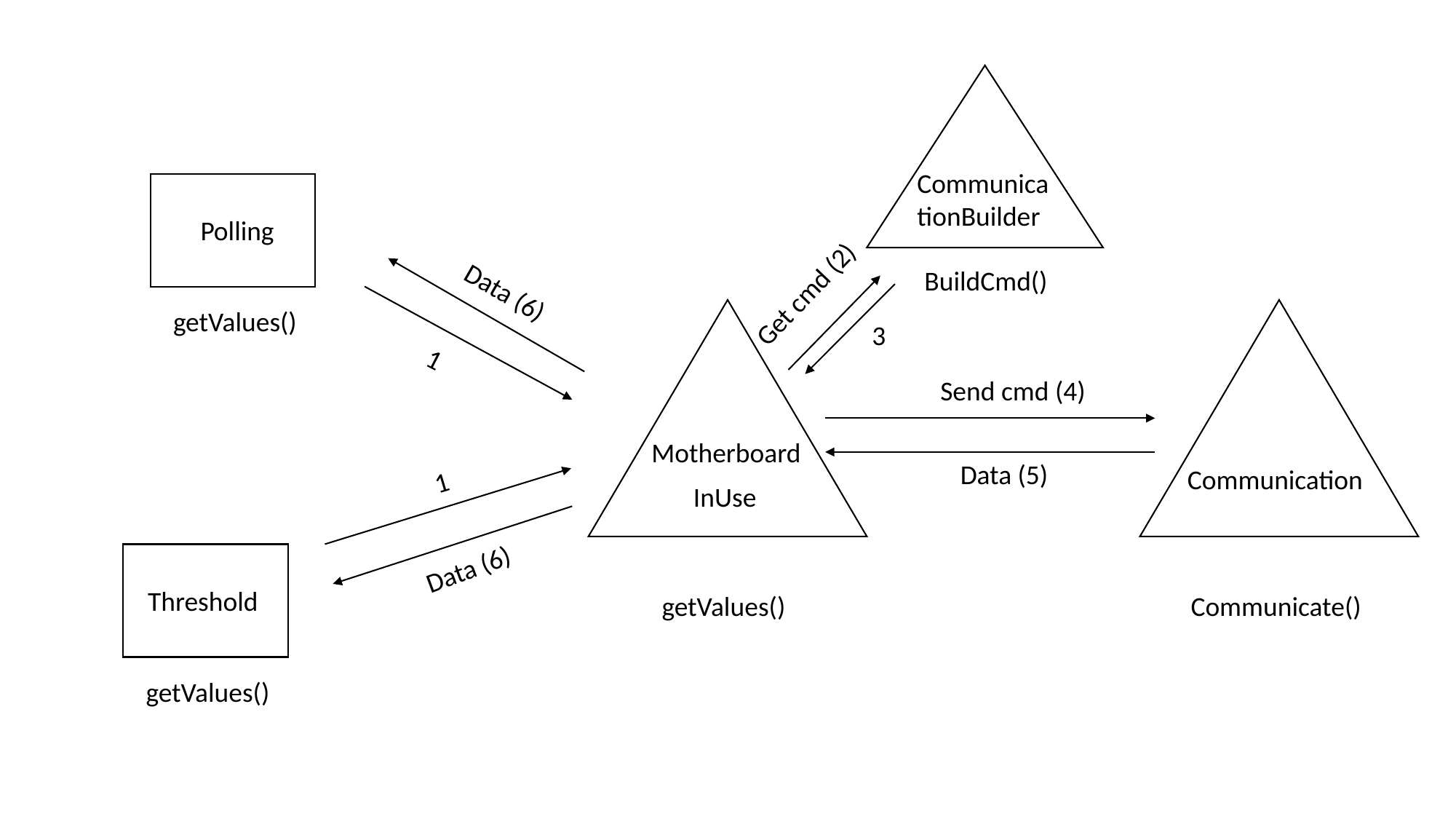

CommunicationBuilder

Polling
BuildCmd()
Get cmd (2)
Data (6)
getValues()

3
1
Send cmd (4)
Motherboard
Data (5)
Communication
1
InUse

Data (6)
Threshold
getValues()
Communicate()
getValues()